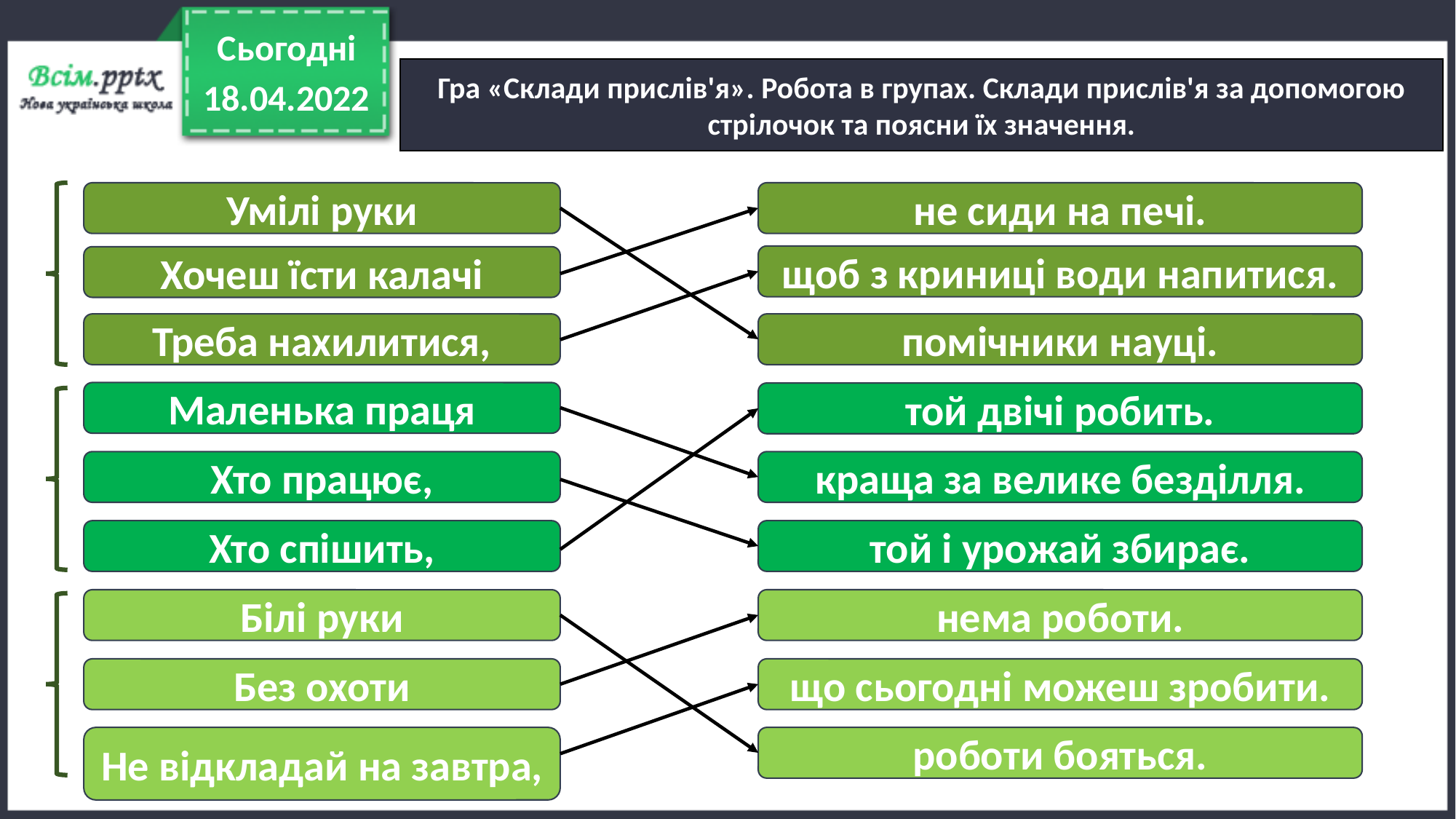

Сьогодні
Гра «Склади прислів'я». Робота в групах. Склади прислів'я за допомогою стрілочок та поясни їх значення.
18.04.2022

Умілі руки
не сиди на печі.
щоб з криниці води напитися.
Хочеш їсти калачі
Треба нахилитися,
помічники науці.
Маленька праця
той двічі робить.

Хто працює,
краща за велике безділля.
Хто спішить,
той і урожай збирає.
Білі руки
нема роботи.

Без охоти
що сьогодні можеш зробити.
Не відкладай на завтра,
роботи бояться.